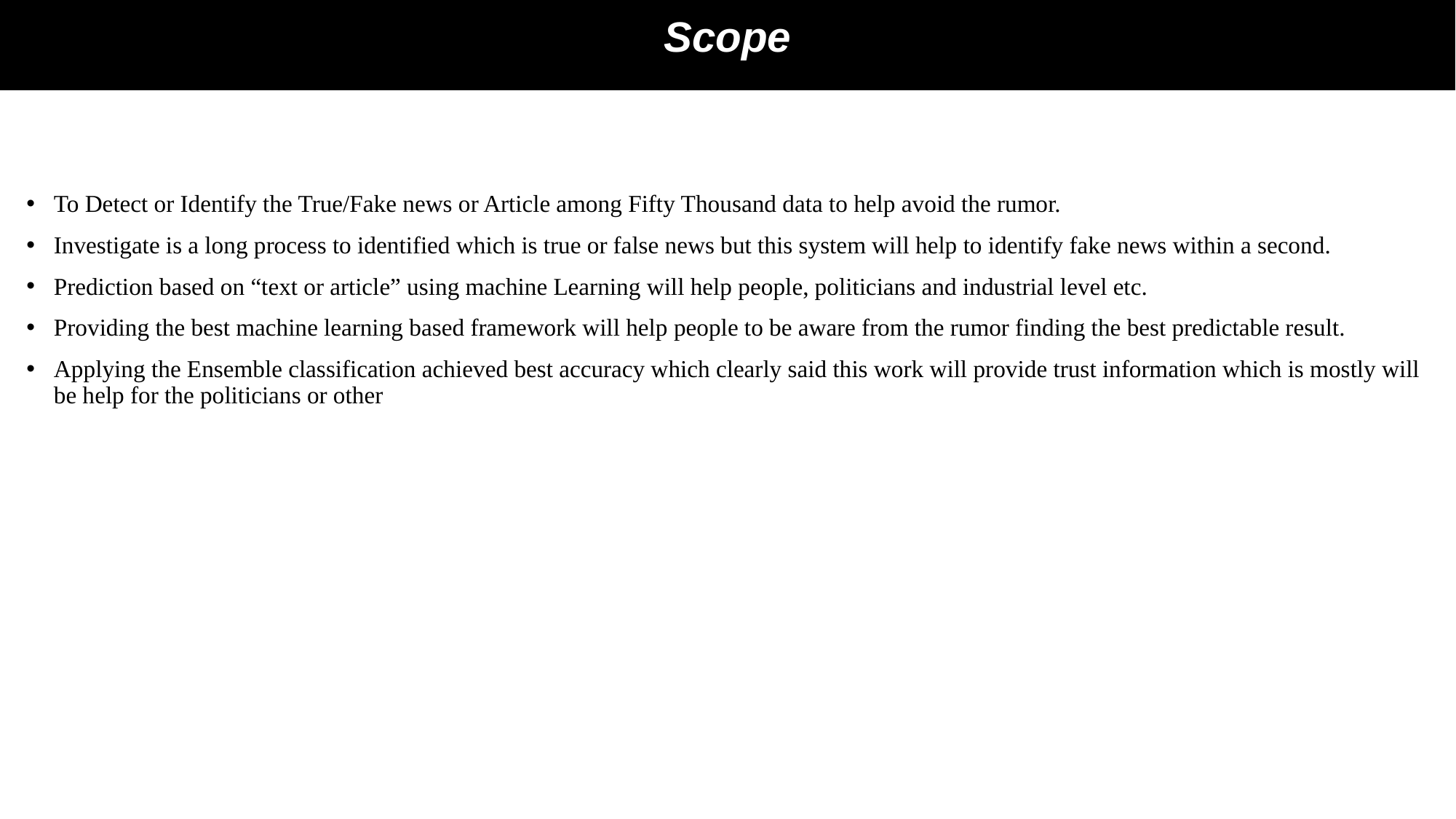

Scope

To Detect or Identify the True/Fake news or Article among Fifty Thousand data to help avoid the rumor.
Investigate is a long process to identified which is true or false news but this system will help to identify fake news within a second.
Prediction based on “text or article” using machine Learning will help people, politicians and industrial level etc.
Providing the best machine learning based framework will help people to be aware from the rumor finding the best predictable result.
Applying the Ensemble classification achieved best accuracy which clearly said this work will provide trust information which is mostly will be help for the politicians or other